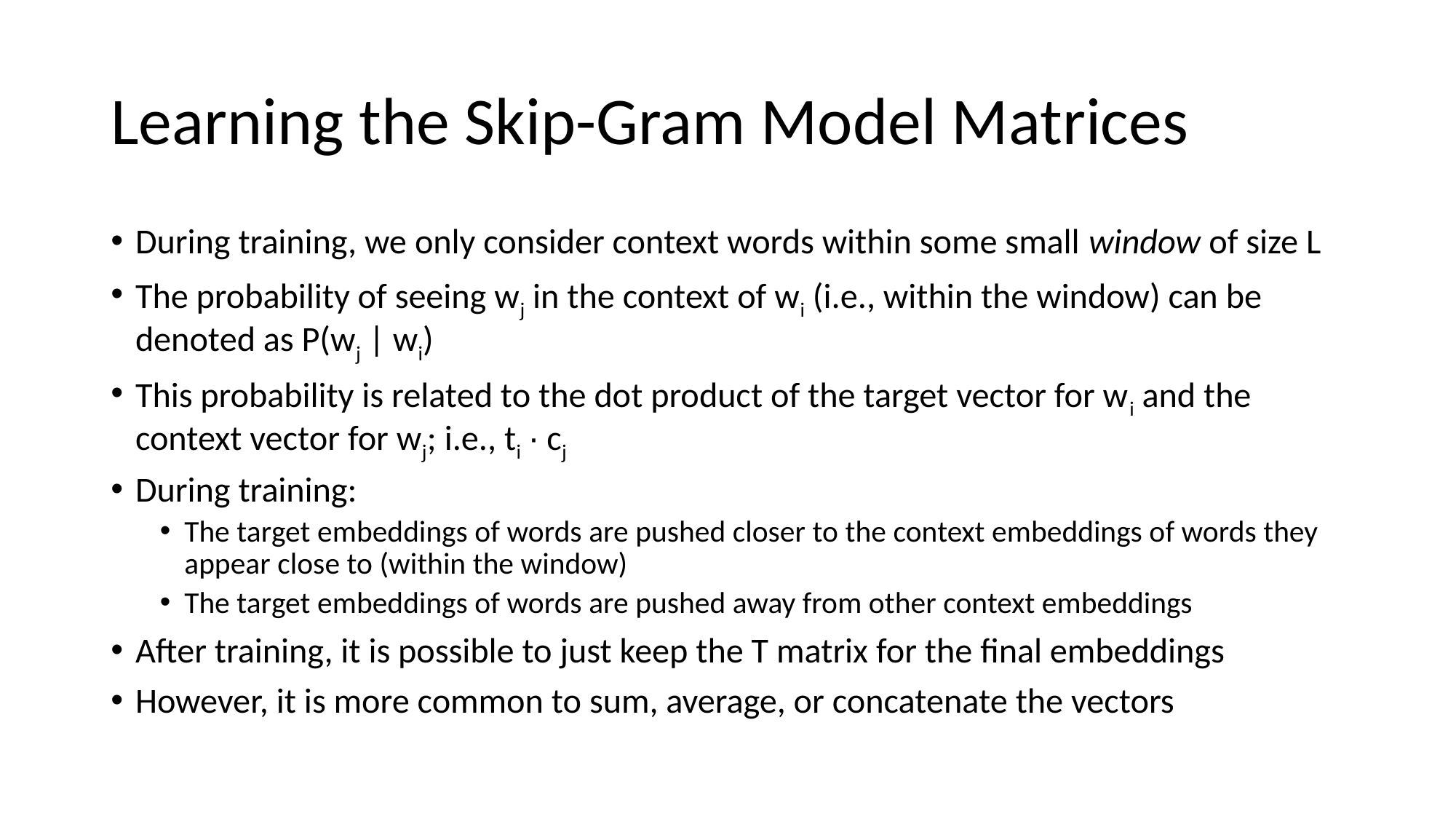

# Learning the Skip-Gram Model Matrices
During training, we only consider context words within some small window of size L
The probability of seeing wj in the context of wi (i.e., within the window) can be denoted as P(wj | wi)
This probability is related to the dot product of the target vector for wi and the context vector for wj; i.e., ti ∙ cj
During training:
The target embeddings of words are pushed closer to the context embeddings of words they appear close to (within the window)
The target embeddings of words are pushed away from other context embeddings
After training, it is possible to just keep the T matrix for the final embeddings
However, it is more common to sum, average, or concatenate the vectors